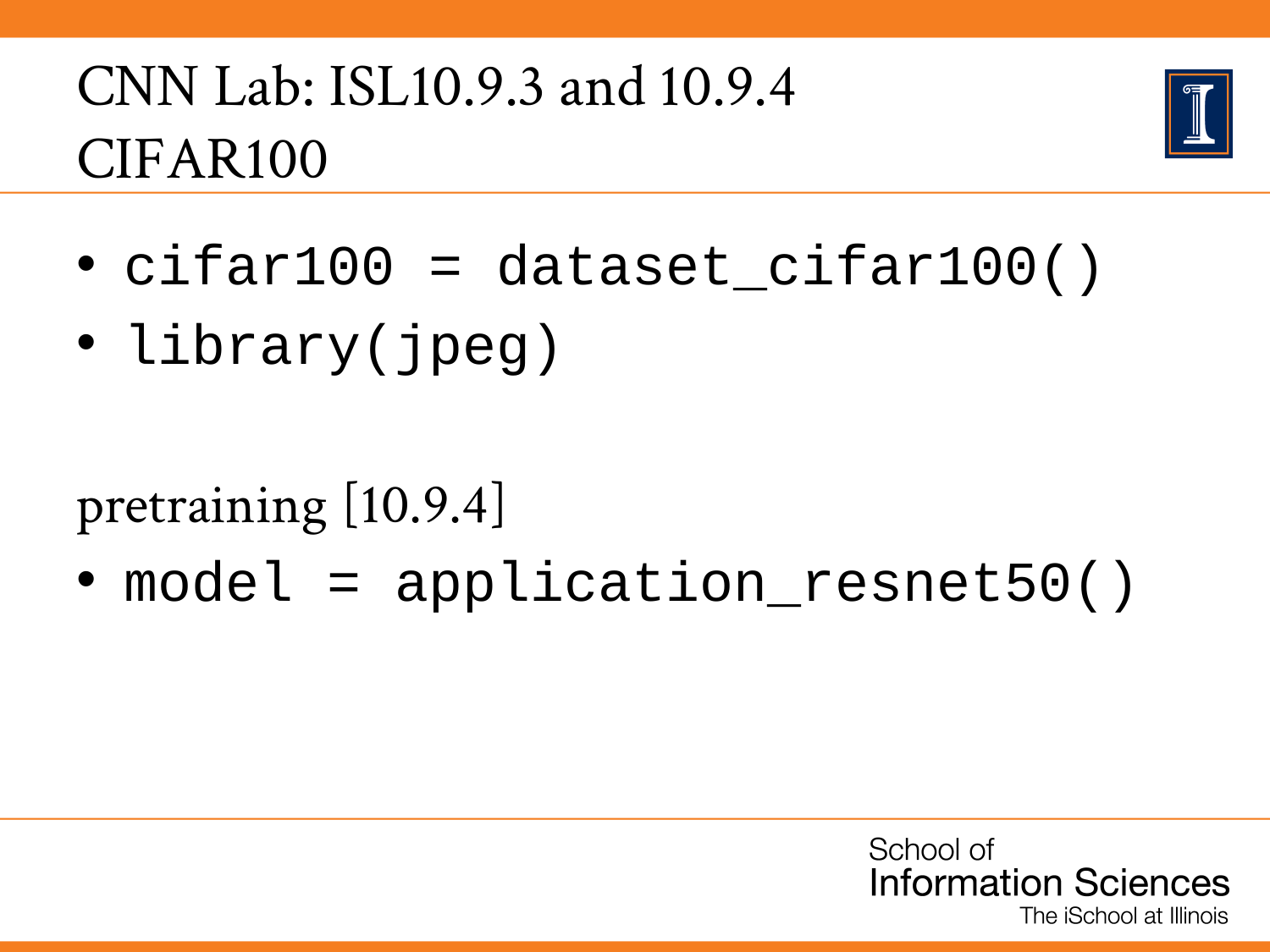

# CNN Lab: ISL10.9.3 and 10.9.4 CIFAR100
cifar100 = dataset_cifar100()
library(jpeg)

pretraining [10.9.4]
model = application_resnet50()